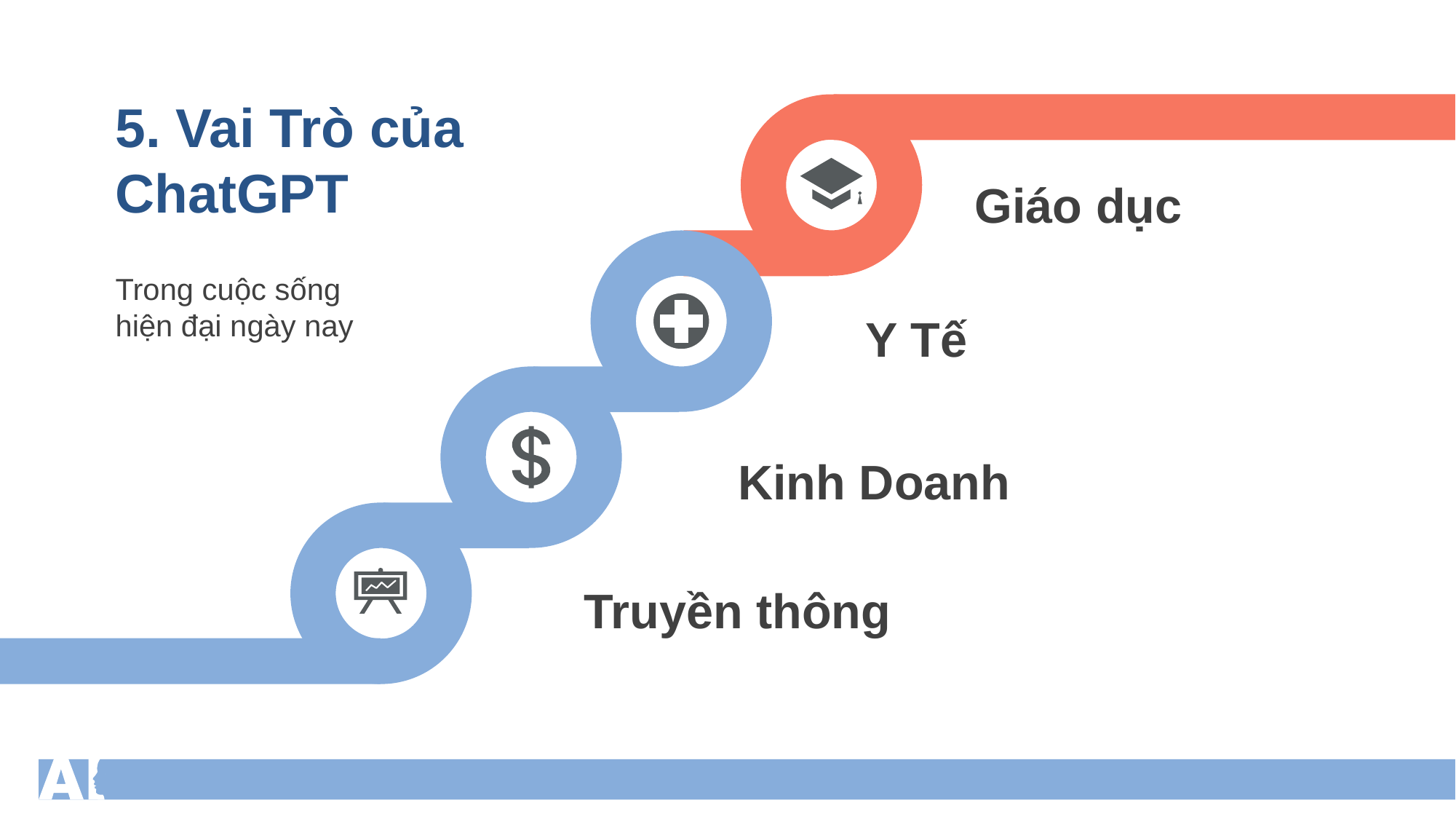

5. Vai Trò của ChatGPT

Giáo dục

Trong cuộc sống hiện đại ngày nay

Y Tế

Kinh Doanh

Truyền thông